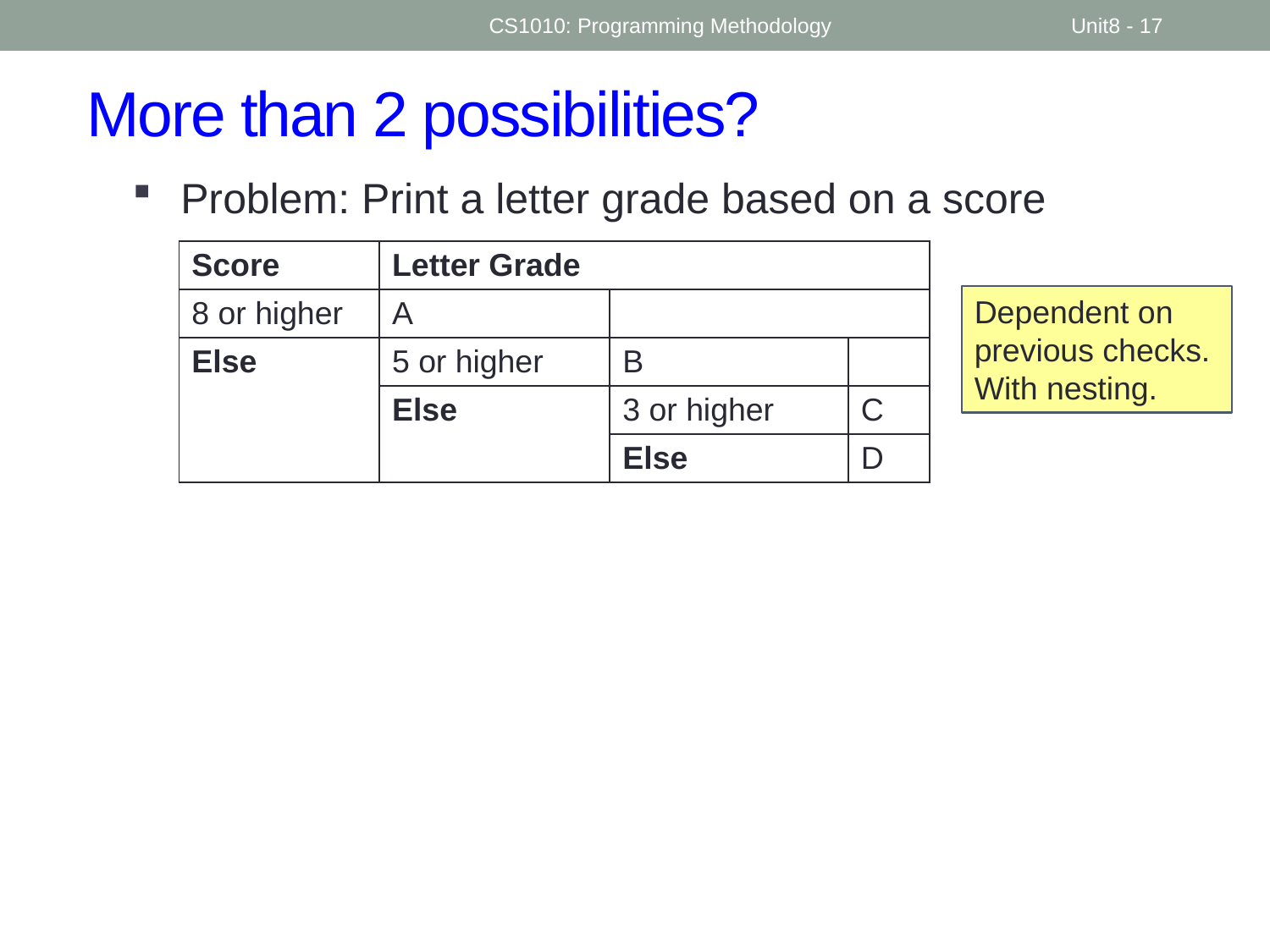

CS1010: Programming Methodology
Unit8 - 17
# More than 2 possibilities?
Problem: Print a letter grade based on a score

| Score | Letter Grade |  |  |
| --- | --- | --- | --- |
| 8 or higher | A |  |  |
| Else | 5 or higher | B |  |
|  | Else | 3 or higher | C |
|  | Less than 3 | Else | D |
Dependent on previous checks.
With nesting.